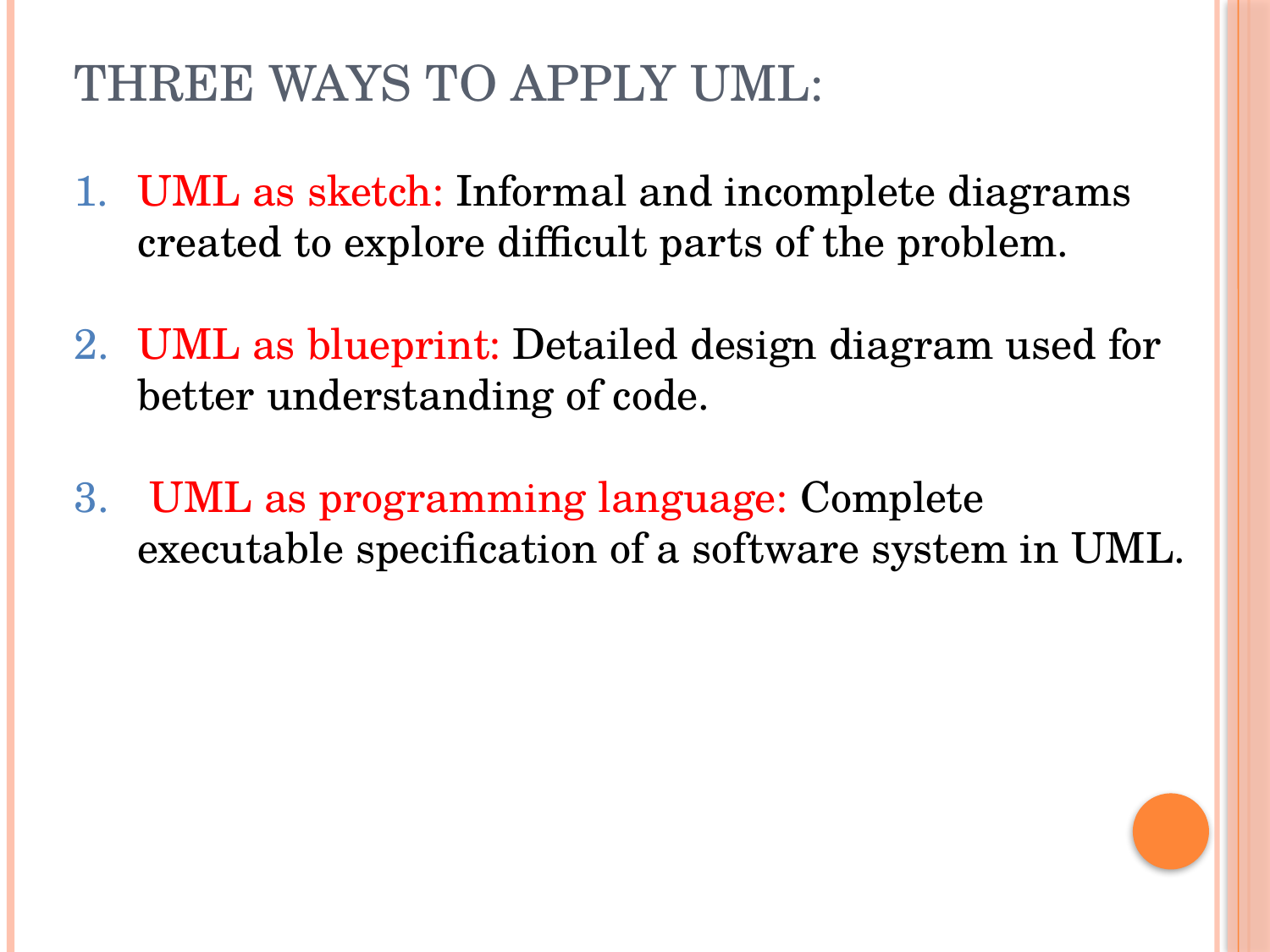

# Three ways to apply UML:
UML as sketch: Informal and incomplete diagrams created to explore difficult parts of the problem.

UML as blueprint: Detailed design diagram used for better understanding of code.

 UML as programming language: Complete executable specification of a software system in UML.